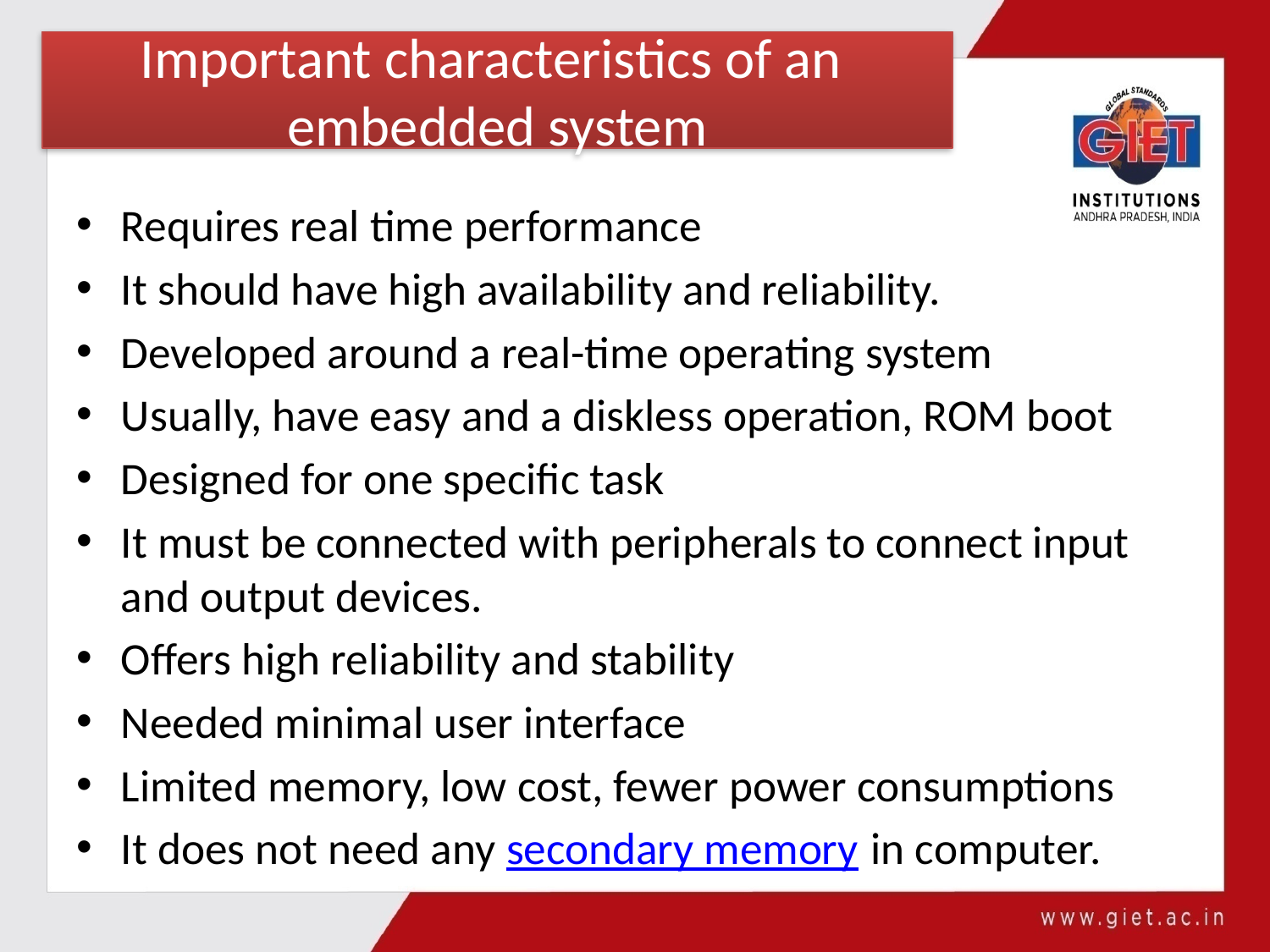

# Important characteristics of an embedded system
Requires real time performance
It should have high availability and reliability.
Developed around a real-time operating system
Usually, have easy and a diskless operation, ROM boot
Designed for one specific task
It must be connected with peripherals to connect input and output devices.
Offers high reliability and stability
Needed minimal user interface
Limited memory, low cost, fewer power consumptions
It does not need any secondary memory in computer.